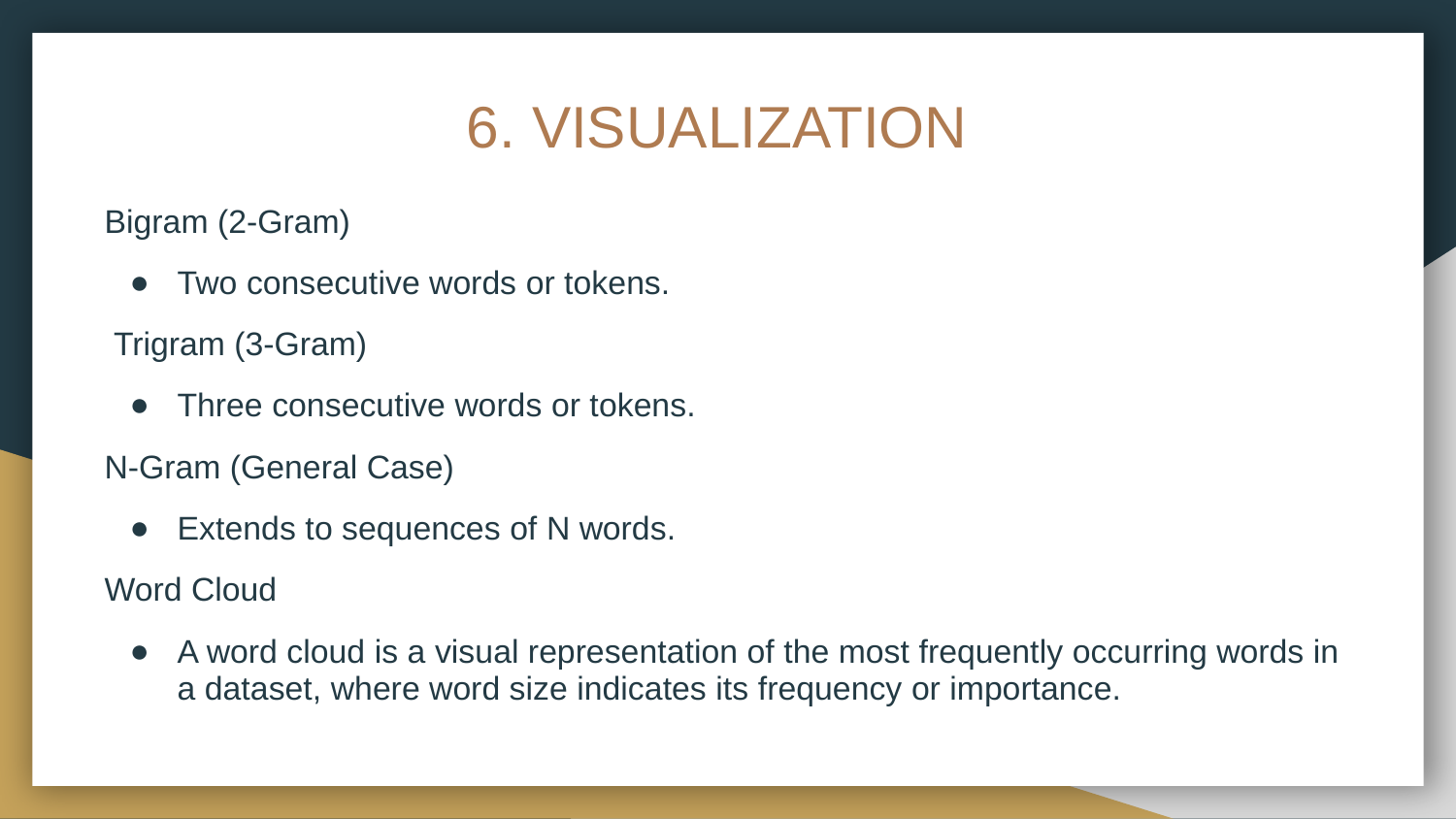

# 6. VISUALIZATION
Bigram (2-Gram)
Two consecutive words or tokens.
 Trigram (3-Gram)
Three consecutive words or tokens.
N-Gram (General Case)
Extends to sequences of N words.
Word Cloud
A word cloud is a visual representation of the most frequently occurring words in a dataset, where word size indicates its frequency or importance.